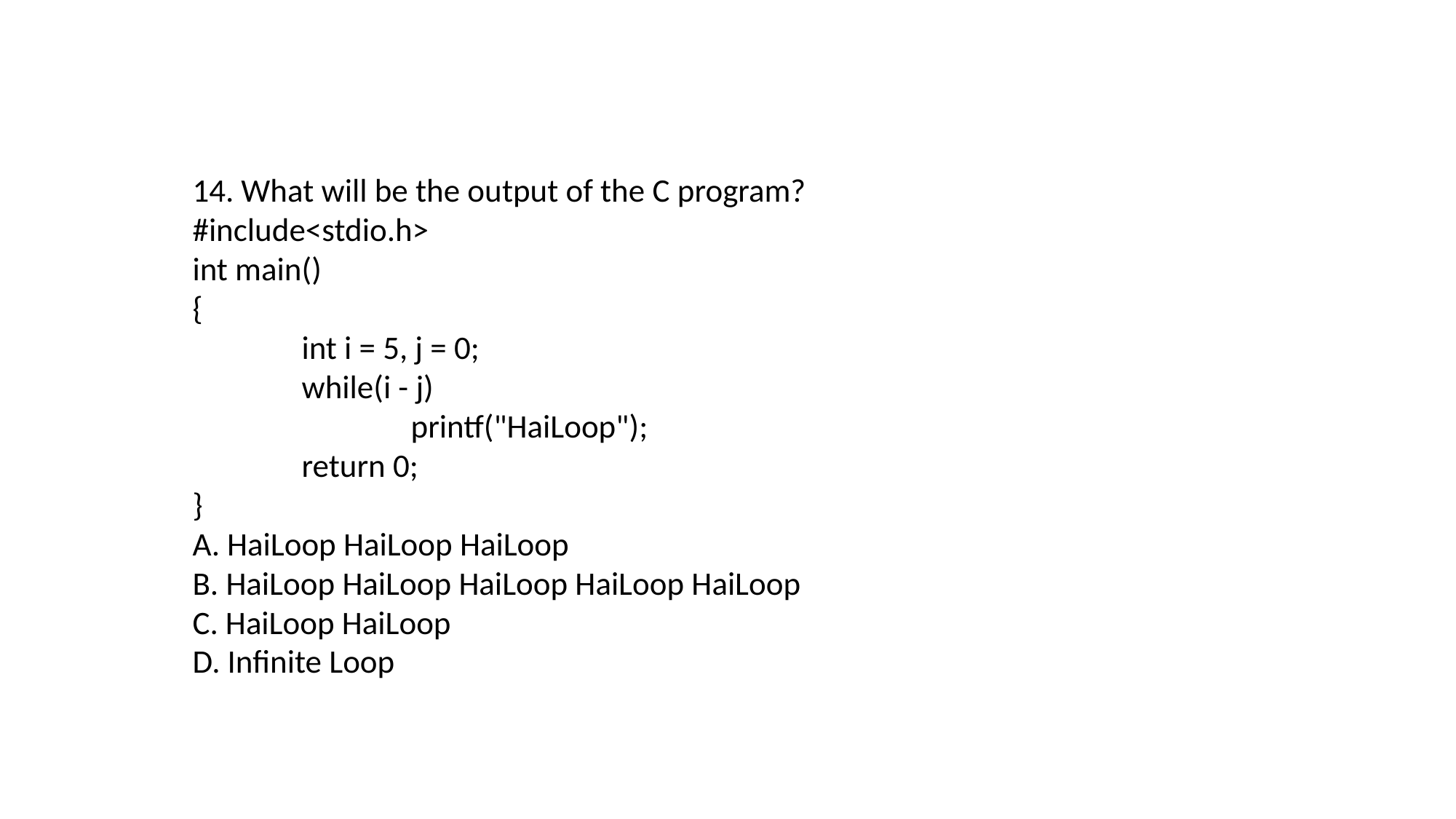

14. What will be the output of the C program?
#include<stdio.h>
int main()
{
	int i = 5, j = 0;
	while(i - j)
		printf("HaiLoop");
	return 0;
}
A. HaiLoop HaiLoop HaiLoop
B. HaiLoop HaiLoop HaiLoop HaiLoop HaiLoop
C. HaiLoop HaiLoop
D. Infinite Loop